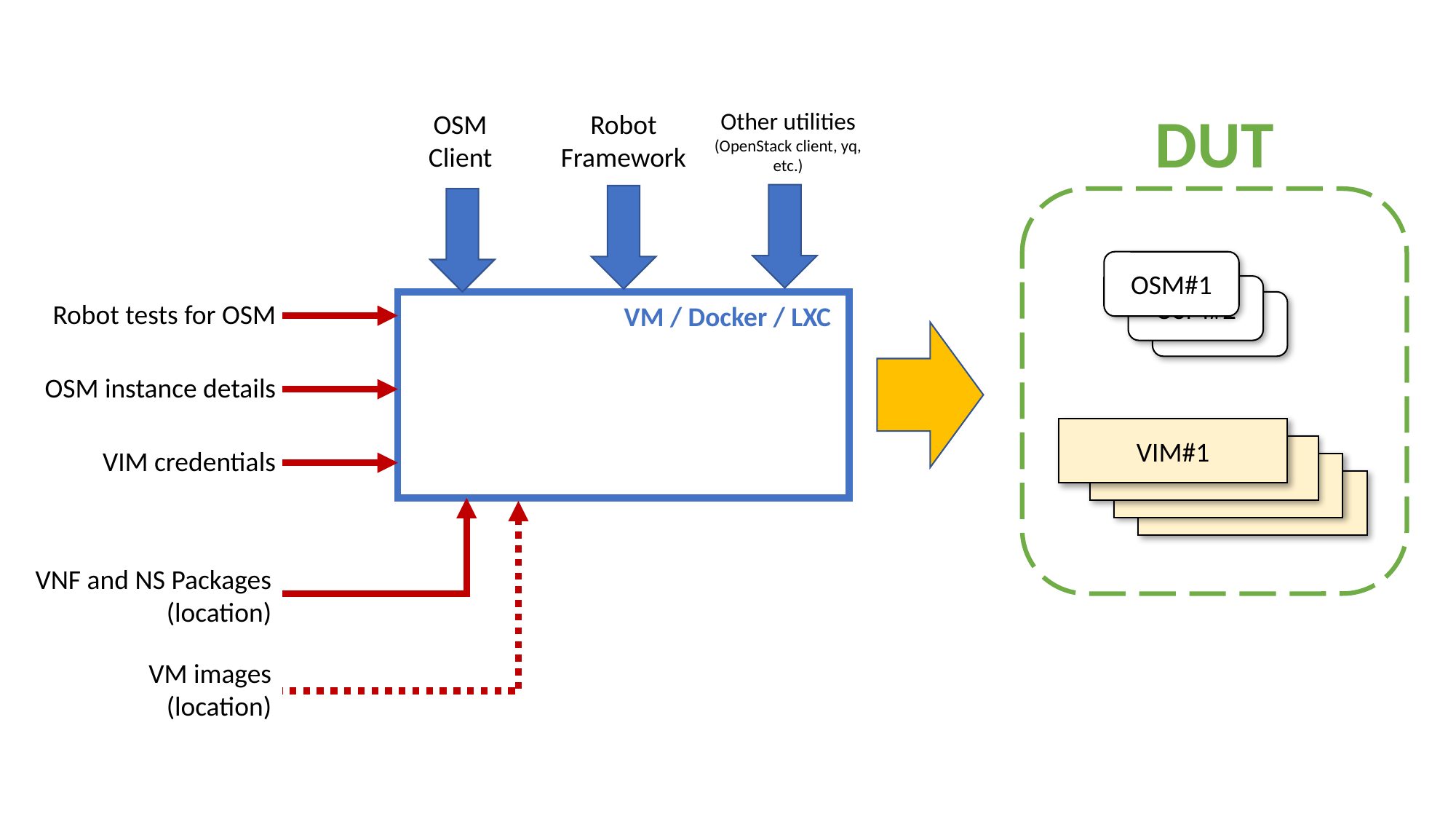

DUT
Other utilities (OpenStack client, yq, etc.)
Robot Framework
OSM Client

OSM#1
OSM#2
Robot tests for OSM
OSM#3

VM / Docker / LXC

OSM instance details
VIM#1
VIM#2
VIM credentials
VIM#3
VIM#4
VNF and NS Packages
(location)
VM images
(location)